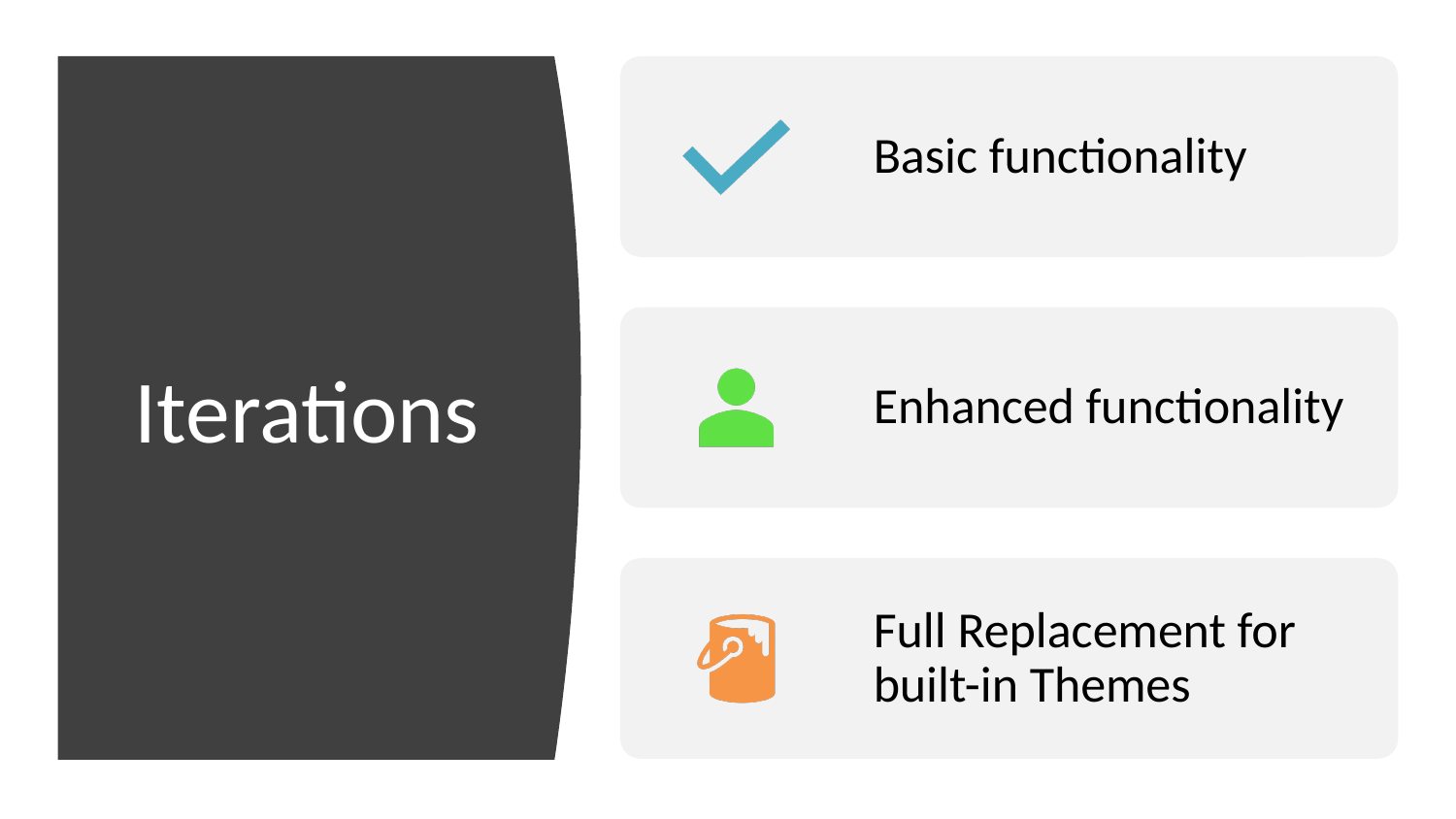

Basic functionality
Enhanced functionality
Full Replacement for built-in Themes
# Iterations